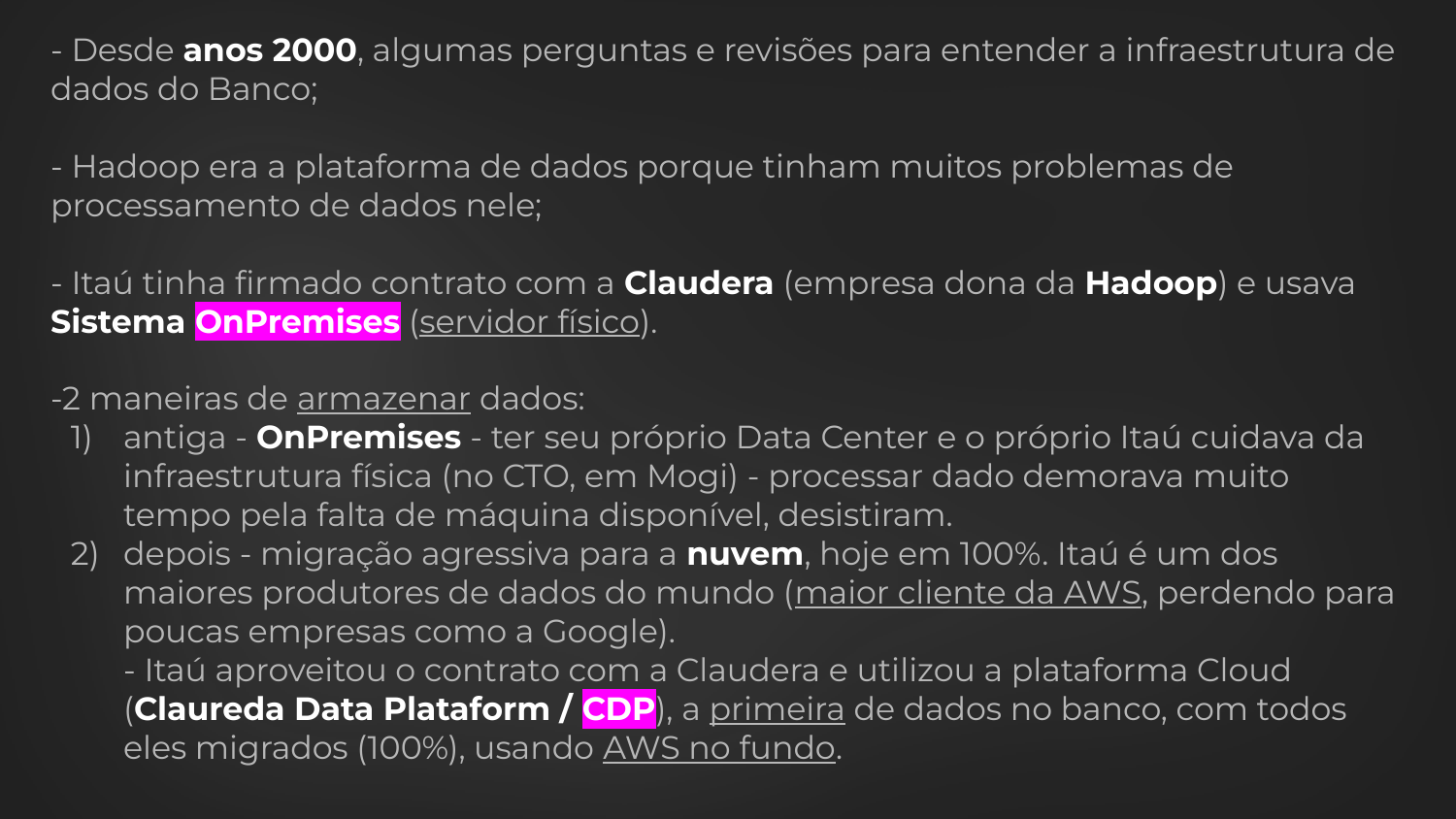

- Desde anos 2000, algumas perguntas e revisões para entender a infraestrutura de dados do Banco;

- Hadoop era a plataforma de dados porque tinham muitos problemas de processamento de dados nele;

- Itaú tinha firmado contrato com a Claudera (empresa dona da Hadoop) e usava Sistema OnPremises (servidor físico).

-2 maneiras de armazenar dados:
antiga - OnPremises - ter seu próprio Data Center e o próprio Itaú cuidava da infraestrutura física (no CTO, em Mogi) - processar dado demorava muito tempo pela falta de máquina disponível, desistiram.
depois - migração agressiva para a nuvem, hoje em 100%. Itaú é um dos maiores produtores de dados do mundo (maior cliente da AWS, perdendo para poucas empresas como a Google).
- Itaú aproveitou o contrato com a Claudera e utilizou a plataforma Cloud (Claureda Data Plataform / CDP), a primeira de dados no banco, com todos eles migrados (100%), usando AWS no fundo.